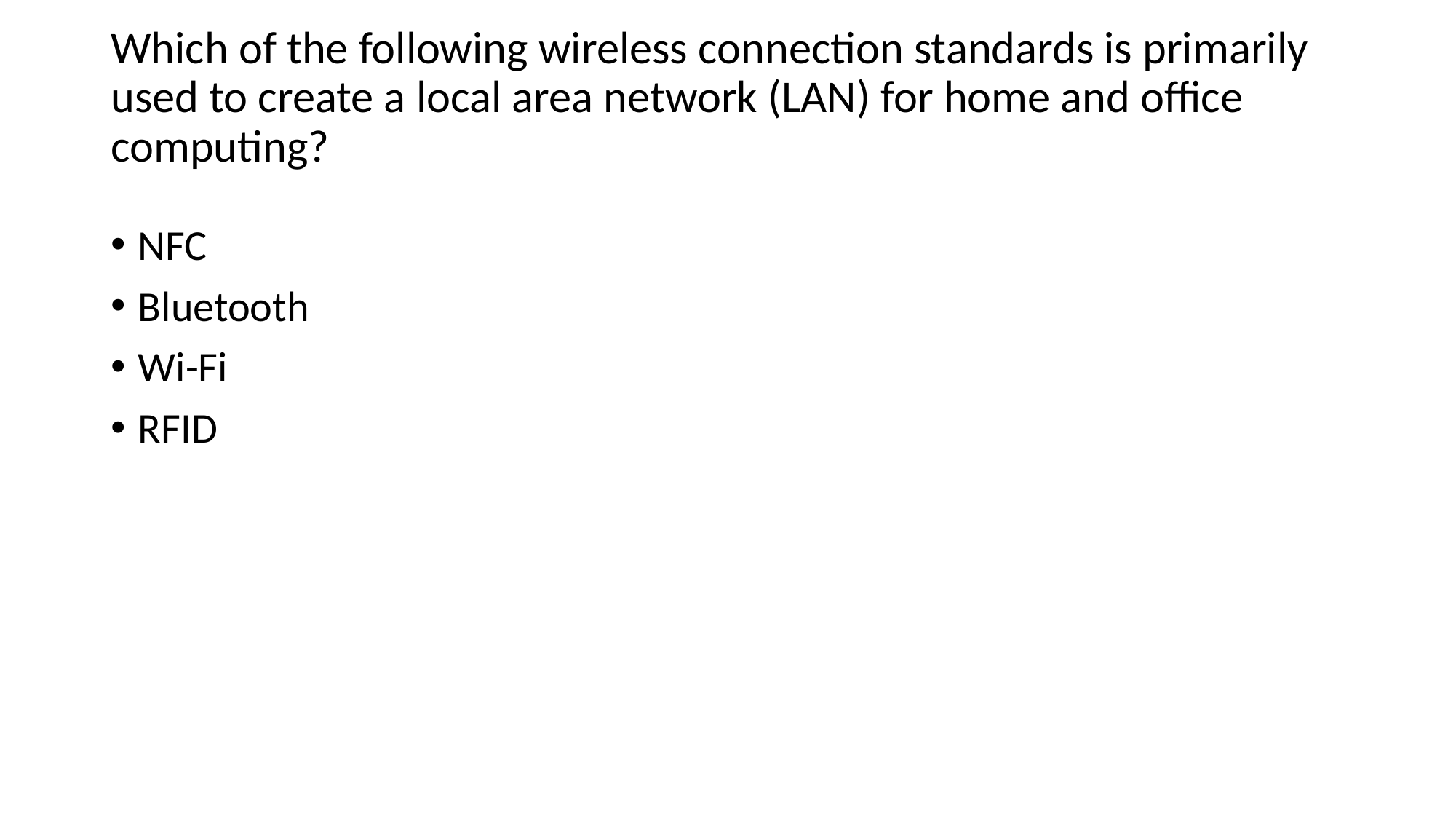

# Which of the following wireless connection standards is primarily used to create a local area network (LAN) for home and office computing?
NFC
Bluetooth
Wi-Fi
RFID